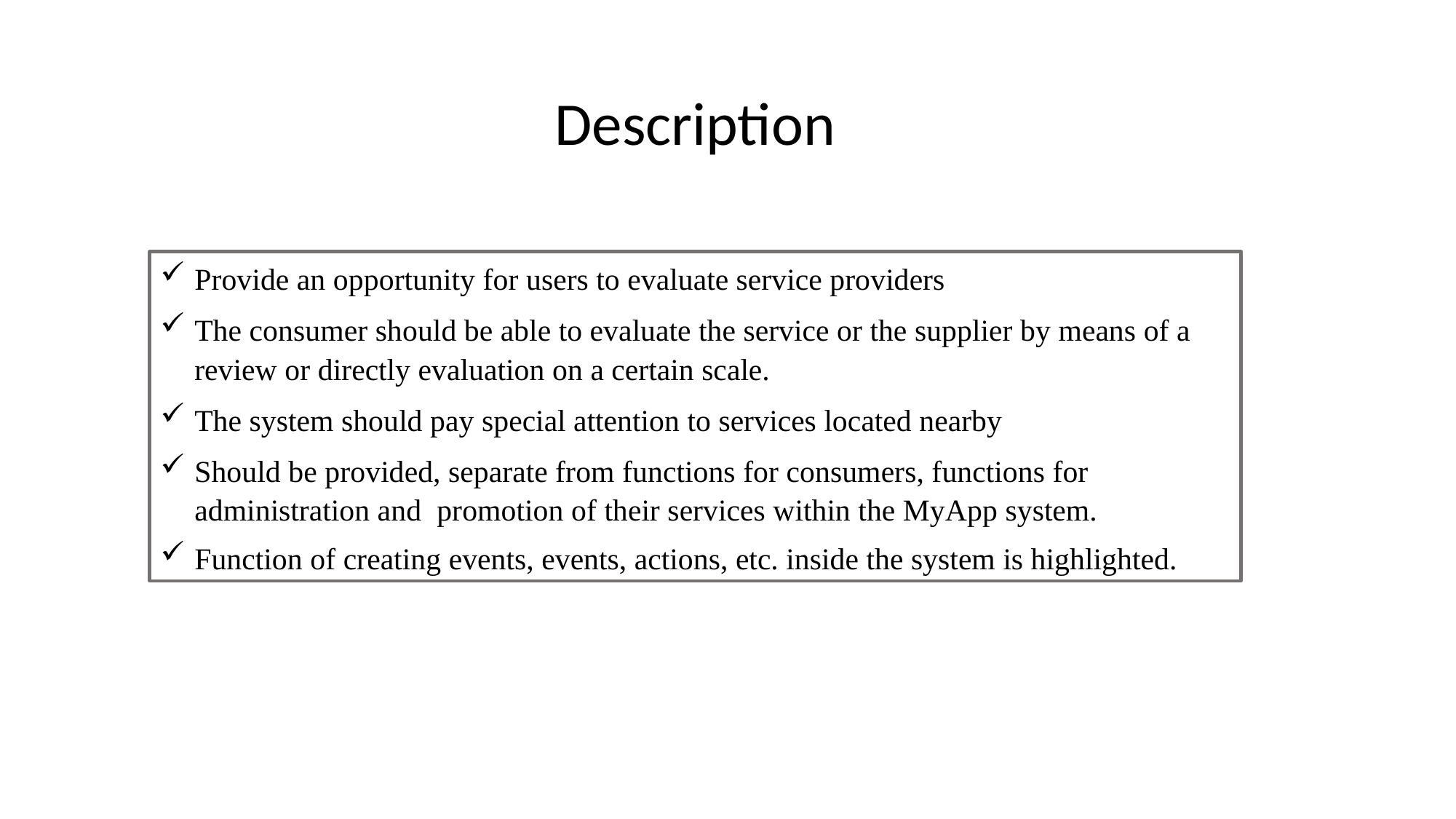

Description
Provide an opportunity for users to evaluate service providers
The consumer should be able to evaluate the service or the supplier by means of a review or directly evaluation on a certain scale.
The system should pay special attention to services located nearby
Should be provided, separate from functions for consumers, functions for administration and  promotion of their services within the MyApp system.
Function of creating events, events, actions, etc. inside the system is highlighted.